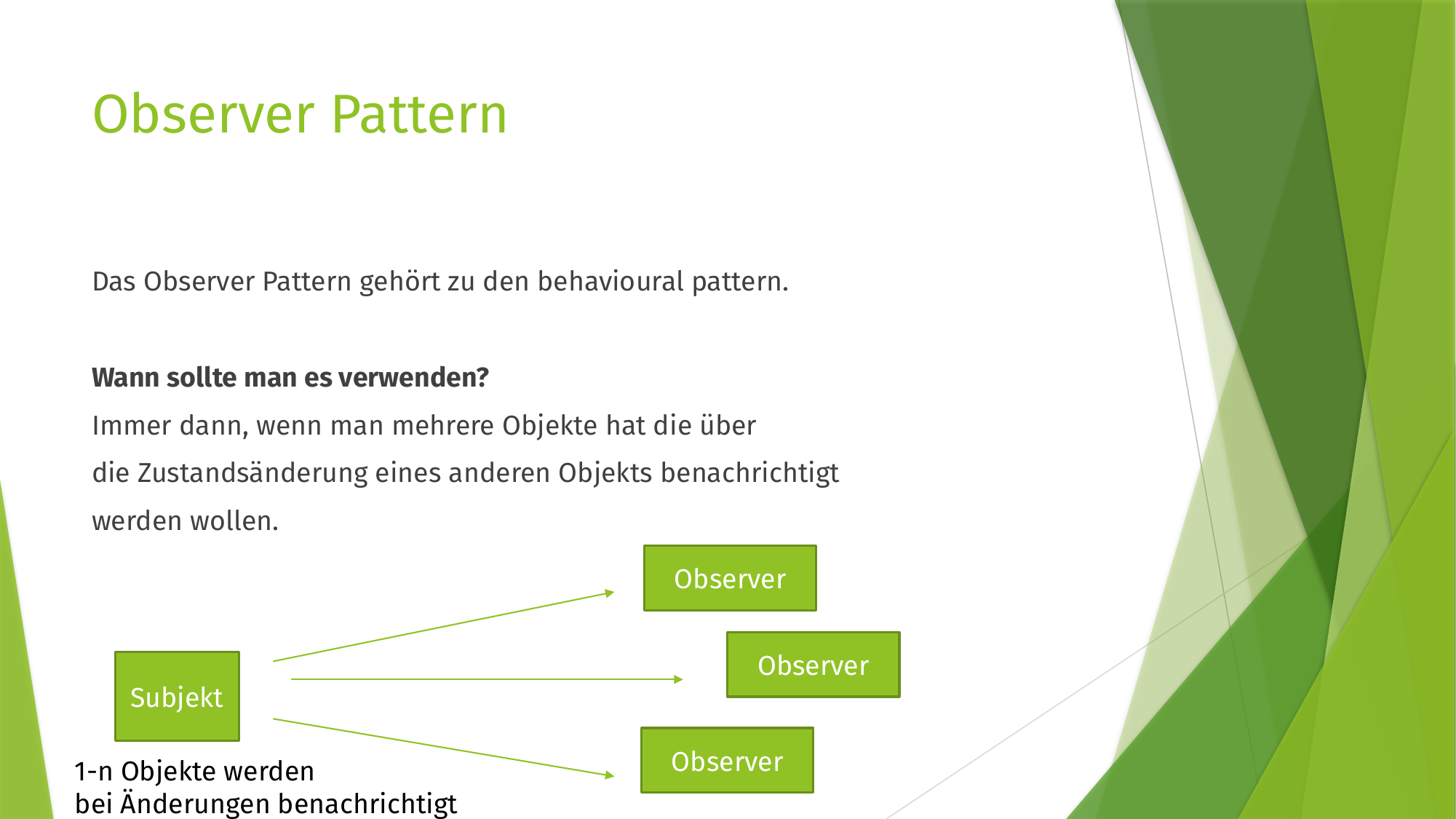

# Observer Pattern
Das Observer Pattern gehört zu den behavioural pattern.

Wann sollte man es verwenden?
Immer dann, wenn man mehrere Objekte hat die über
die Zustandsänderung eines anderen Objekts benachrichtigt
werden wollen.
Observer
Observer
Subjekt
Observer
1-n Objekte werden
bei Änderungen benachrichtigt